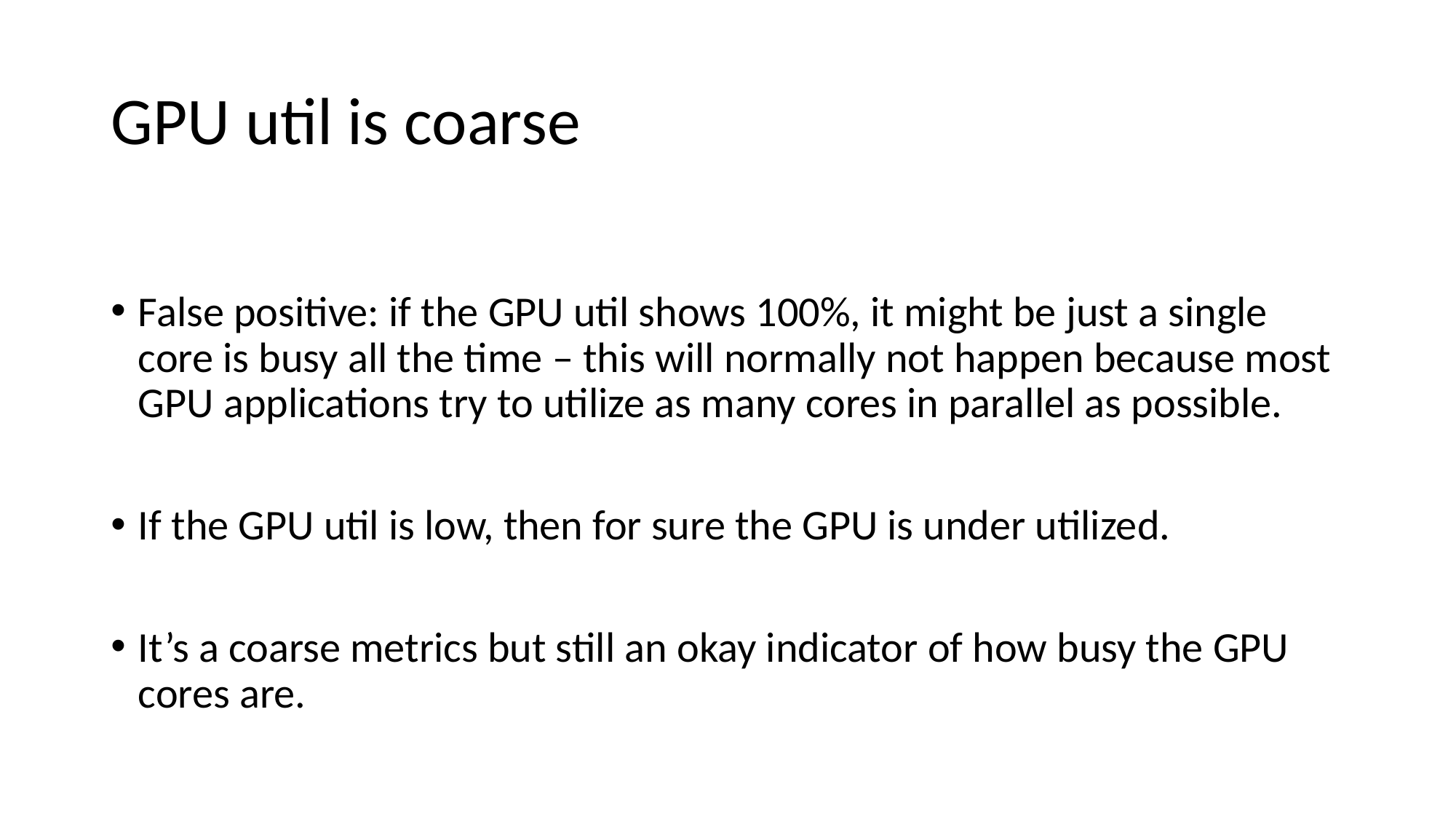

# GPU util is coarse

False positive: if the GPU util shows 100%, it might be just a single core is busy all the time – this will normally not happen because most GPU applications try to utilize as many cores in parallel as possible.

If the GPU util is low, then for sure the GPU is under utilized.

It’s a coarse metrics but still an okay indicator of how busy the GPU cores are.